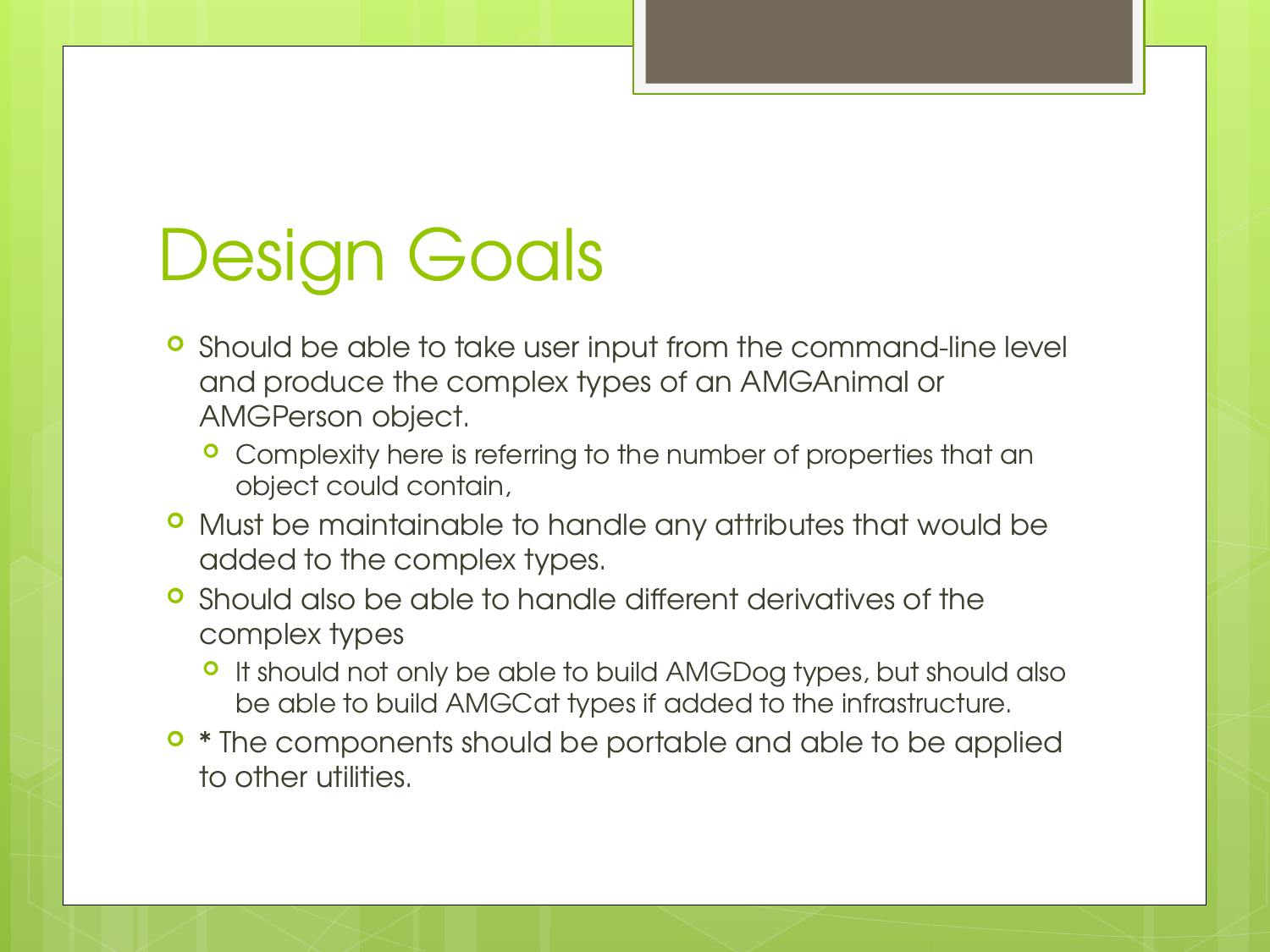

# Design Goals
Should be able to take user input from the command-line level and produce the complex types of an AMGAnimal or AMGPerson object.
Complexity here is referring to the number of properties that an object could contain,
Must be maintainable to handle any attributes that would be added to the complex types.
Should also be able to handle different derivatives of the complex types
It should not only be able to build AMGDog types, but should also be able to build AMGCat types if added to the infrastructure.
* The components should be portable and able to be applied to other utilities.